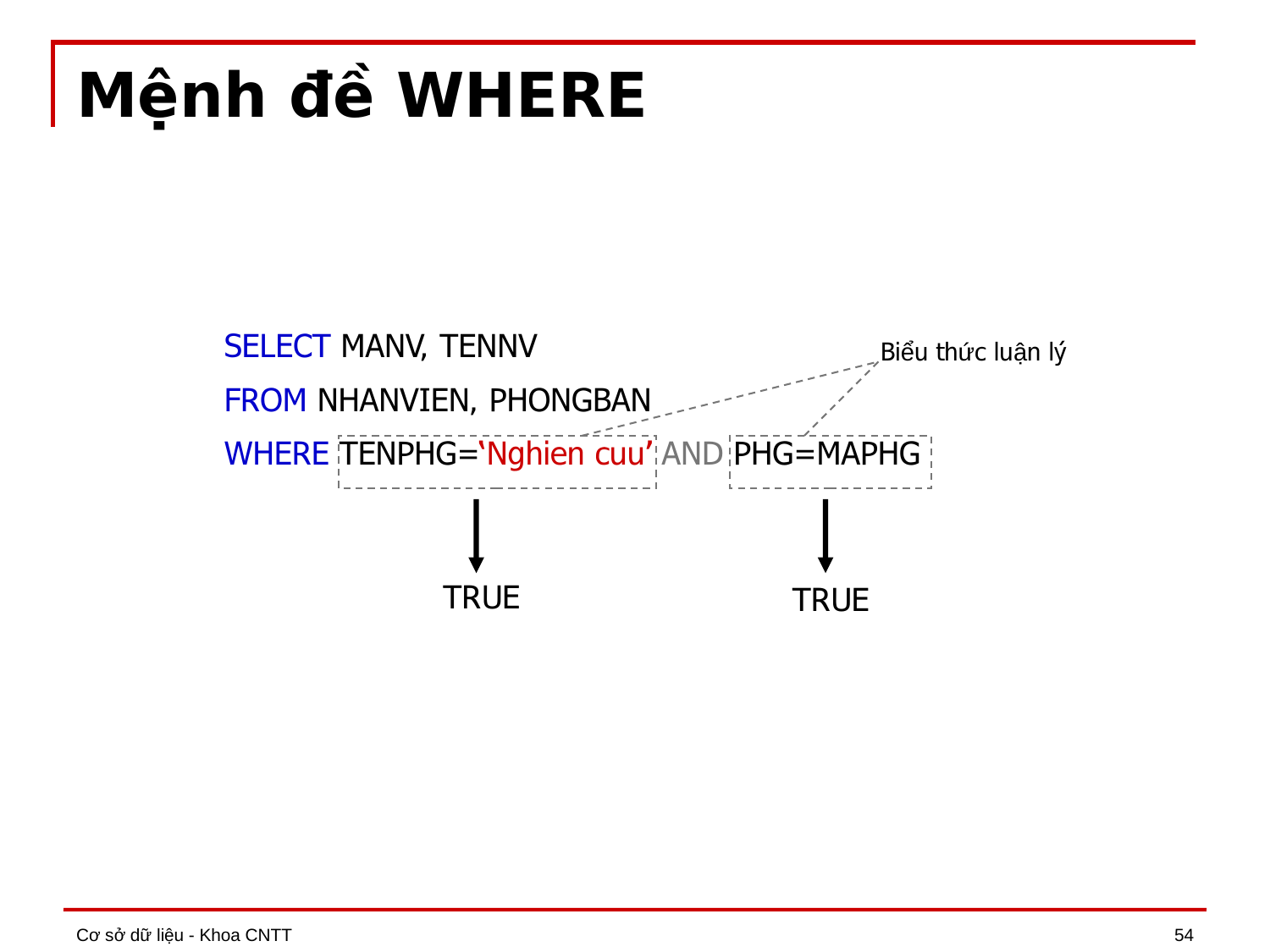

# Mệnh đề WHERE
SELECT MANV, TENNV
FROM NHANVIEN, PHONGBAN
WHERE TENPHG=‘Nghien cuu’ AND PHG=MAPHG
Biểu thức luận lý

TRUE
TRUE
Cơ sở dữ liệu - Khoa CNTT
54